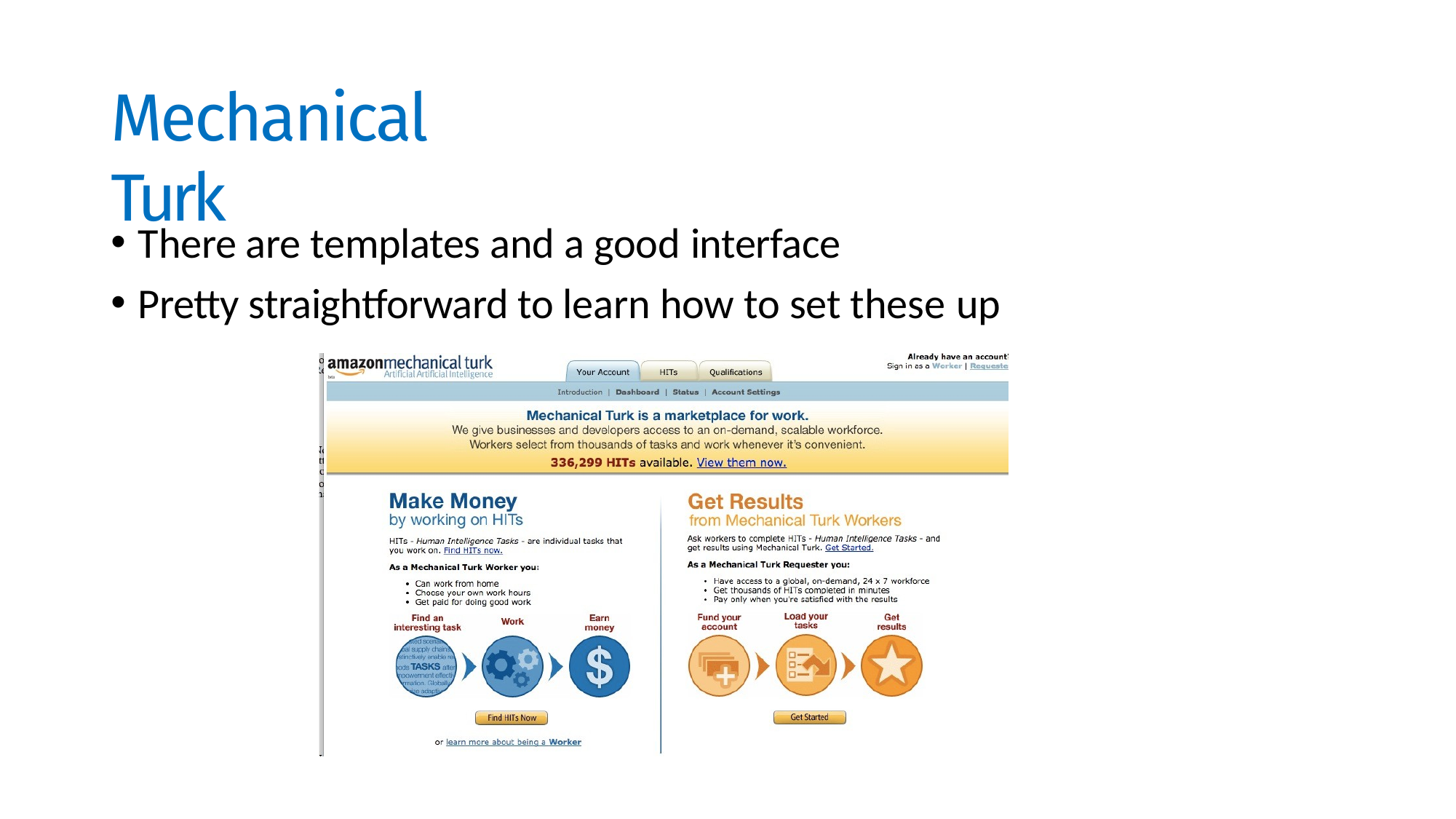

# Mechanical Turk
There are templates and a good interface
Pretty straightforward to learn how to set these up